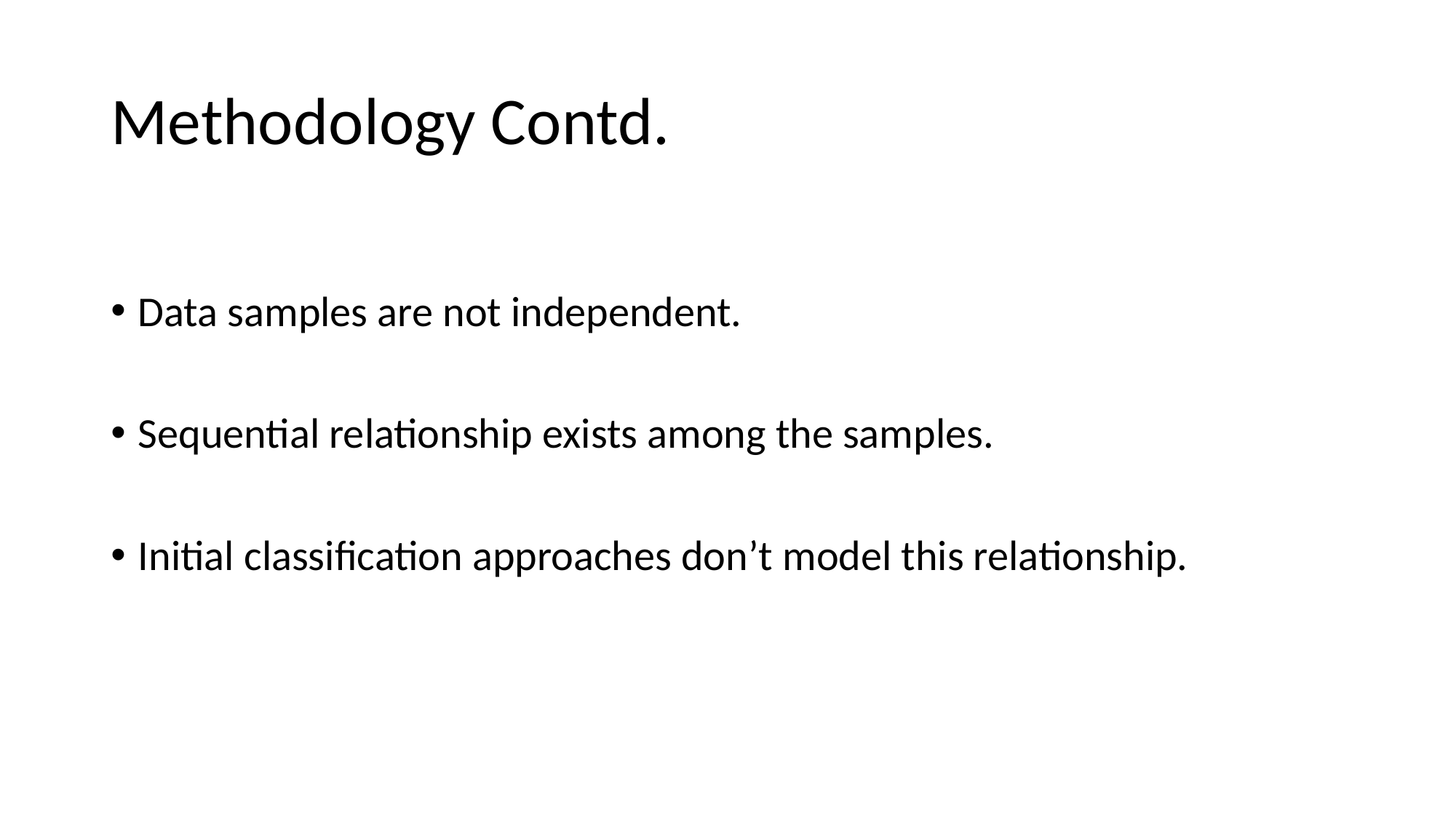

# Methodology Contd.

Data samples are not independent.

Sequential relationship exists among the samples.

Initial classification approaches don’t model this relationship.